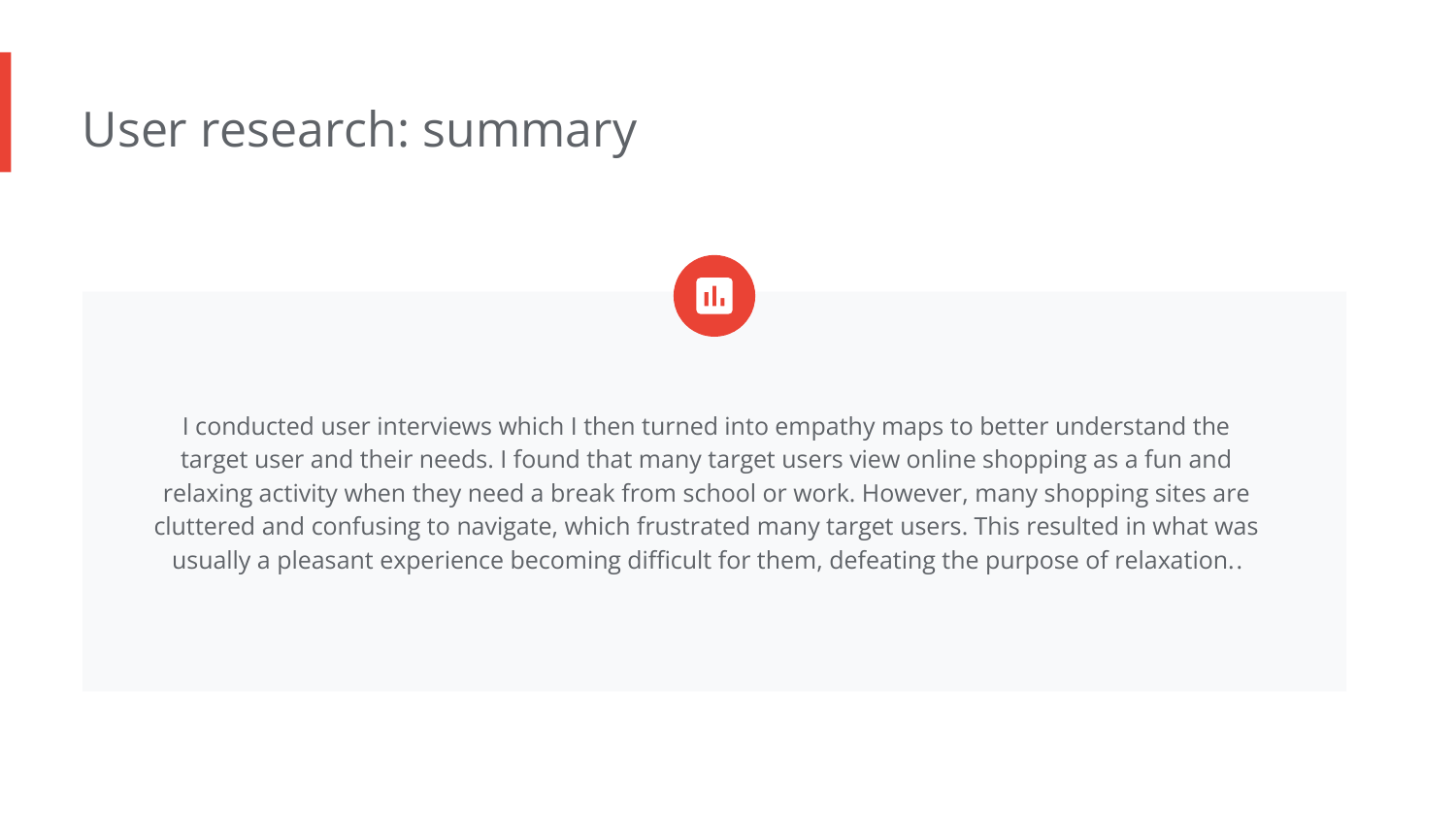

User research: summary

I conducted user interviews which I then turned into empathy maps to better understand the target user and their needs. I found that many target users view online shopping as a fun and relaxing activity when they need a break from school or work. However, many shopping sites are cluttered and confusing to navigate, which frustrated many target users. This resulted in what was usually a pleasant experience becoming difficult for them, defeating the purpose of relaxation..